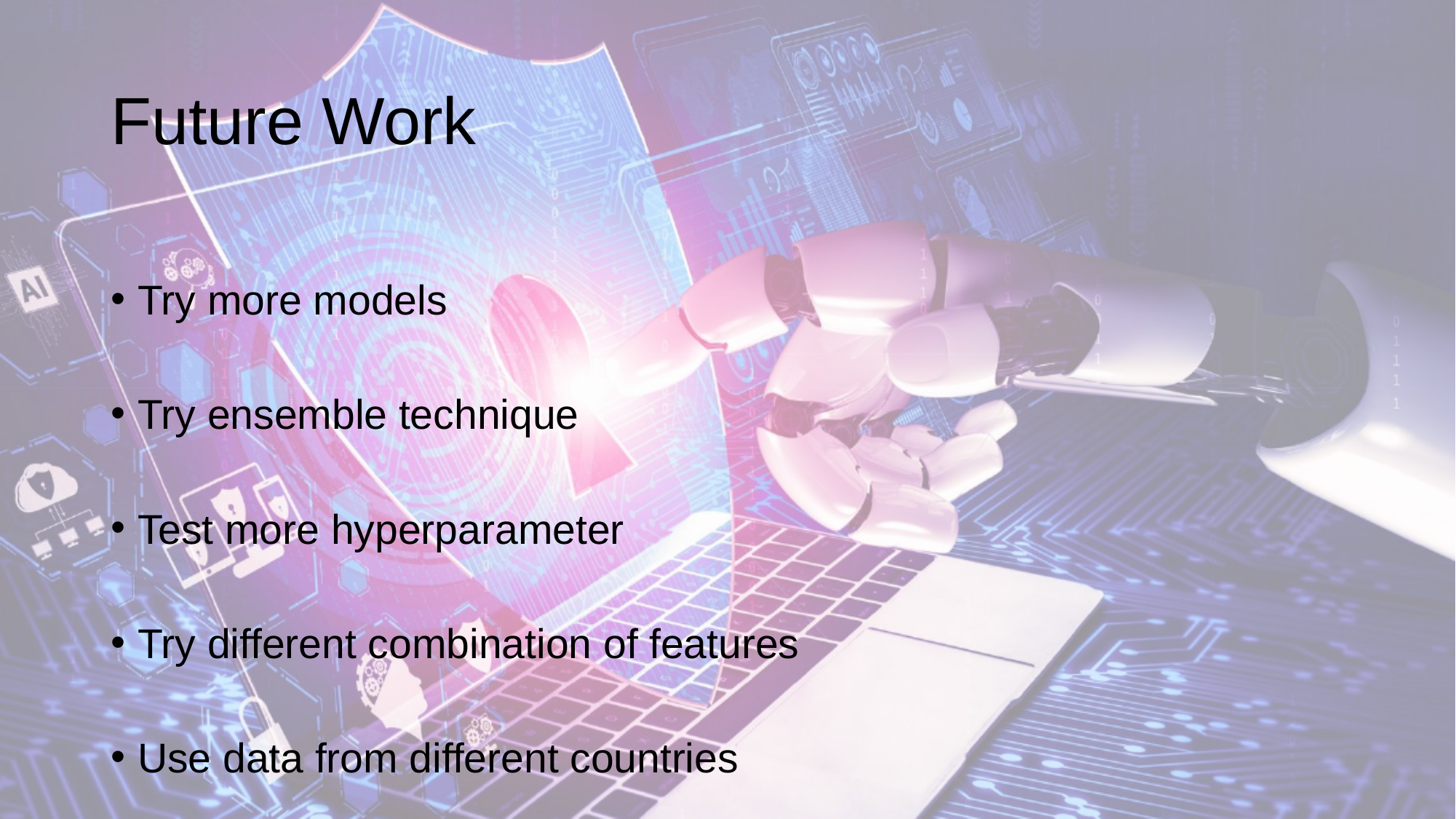

# Future Work
Try more models
Try ensemble technique
Test more hyperparameter
Try different combination of features
Use data from different countries